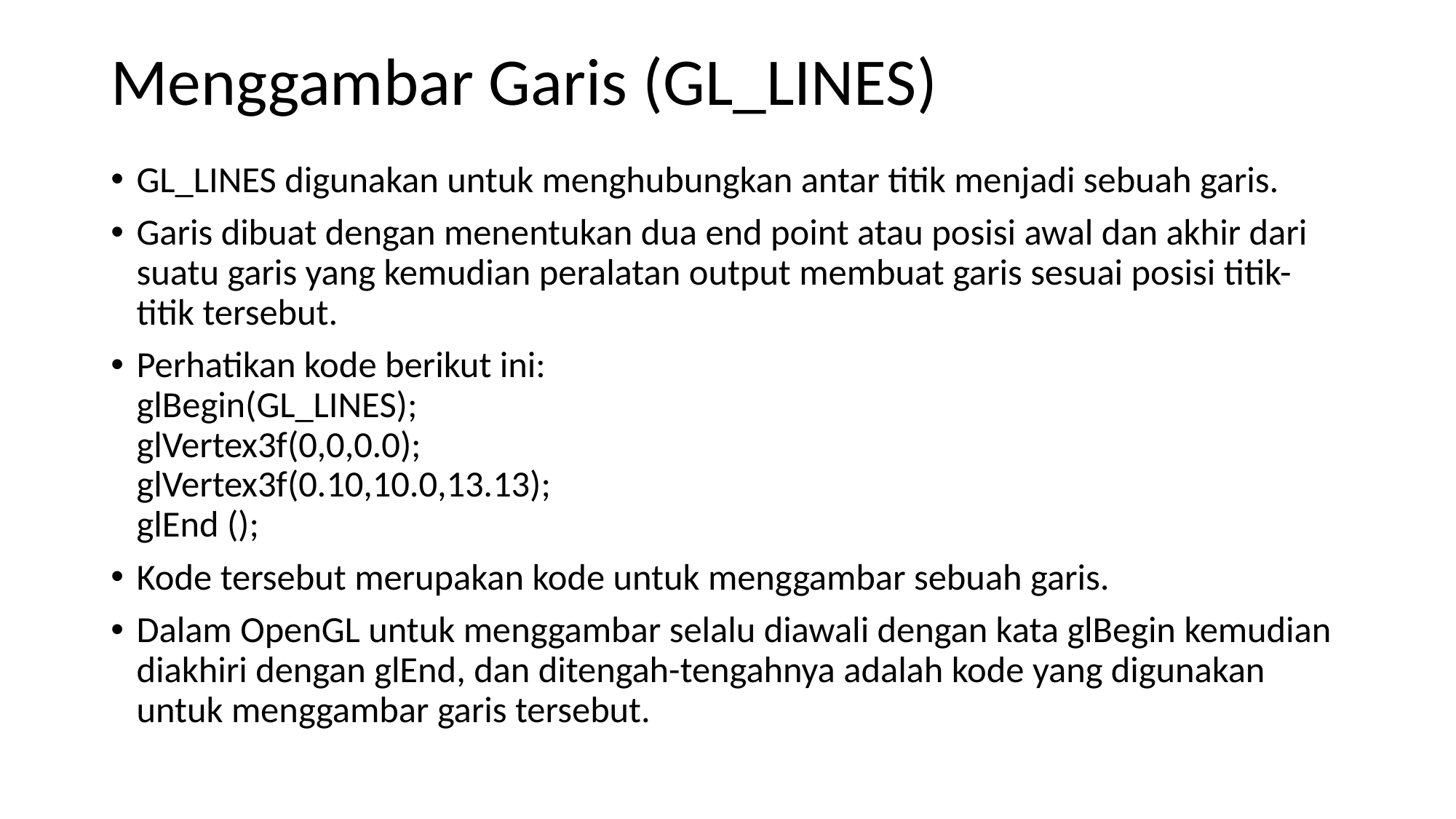

# Menggambar Garis (GL_LINES)
GL_LINES digunakan untuk menghubungkan antar titik menjadi sebuah garis.
Garis dibuat dengan menentukan dua end point atau posisi awal dan akhir dari suatu garis yang kemudian peralatan output membuat garis sesuai posisi titik-titik tersebut.
Perhatikan kode berikut ini:
glBegin(GL_LINES);
glVertex3f(0,0,0.0);
glVertex3f(0.10,10.0,13.13);
glEnd ();
Kode tersebut merupakan kode untuk menggambar sebuah garis.
Dalam OpenGL untuk menggambar selalu diawali dengan kata glBegin kemudian diakhiri dengan glEnd, dan ditengah-tengahnya adalah kode yang digunakan untuk menggambar garis tersebut.